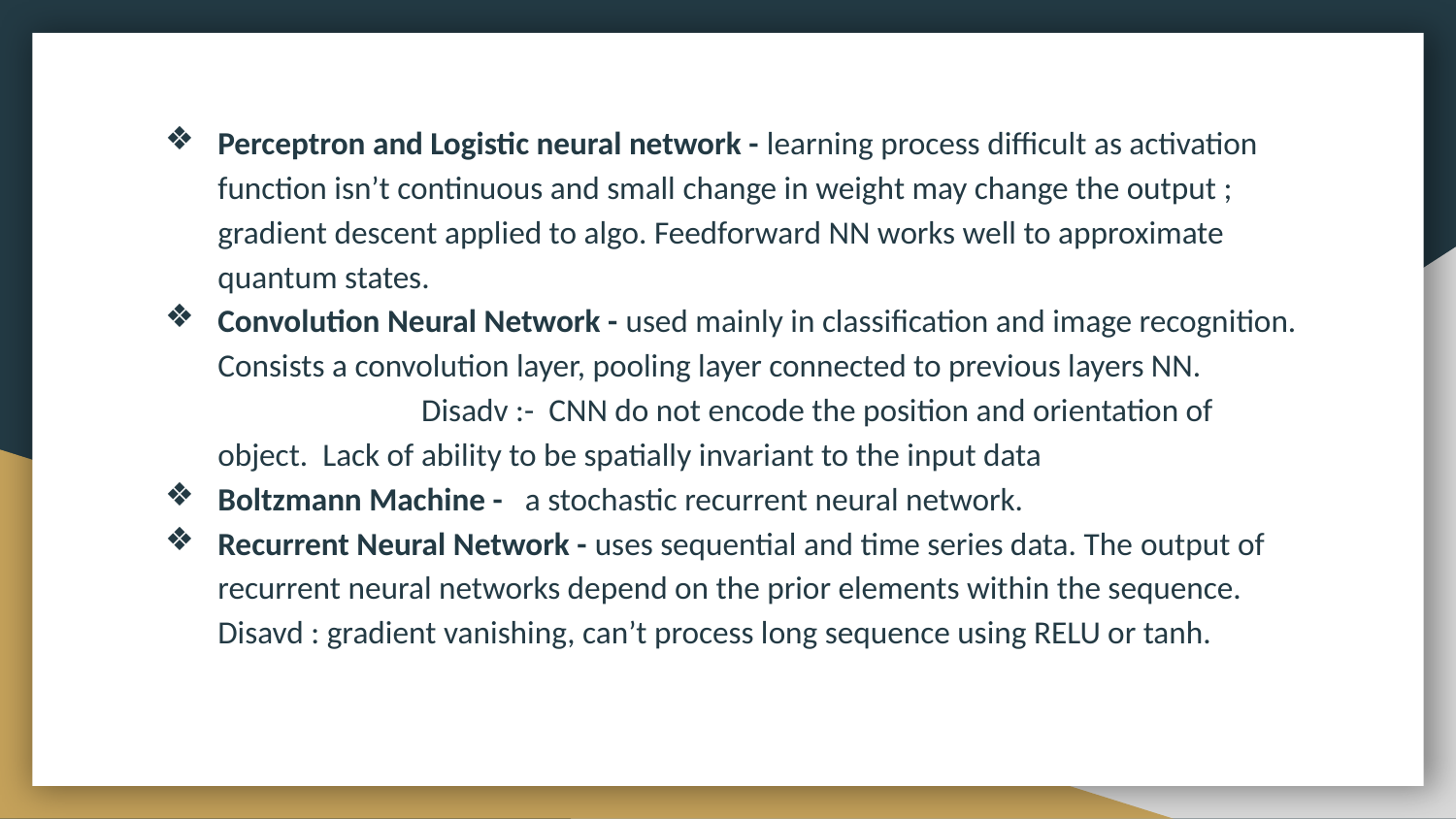

Perceptron and Logistic neural network - learning process difficult as activation function isn’t continuous and small change in weight may change the output ; gradient descent applied to algo. Feedforward NN works well to approximate quantum states.
Convolution Neural Network - used mainly in classification and image recognition. Consists a convolution layer, pooling layer connected to previous layers NN.                                           Disadv :-  CNN do not encode the position and orientation of object.  Lack of ability to be spatially invariant to the input data
Boltzmann Machine -   a stochastic recurrent neural network.
Recurrent Neural Network - uses sequential and time series data. The output of recurrent neural networks depend on the prior elements within the sequence. Disavd : gradient vanishing, can’t process long sequence using RELU or tanh.